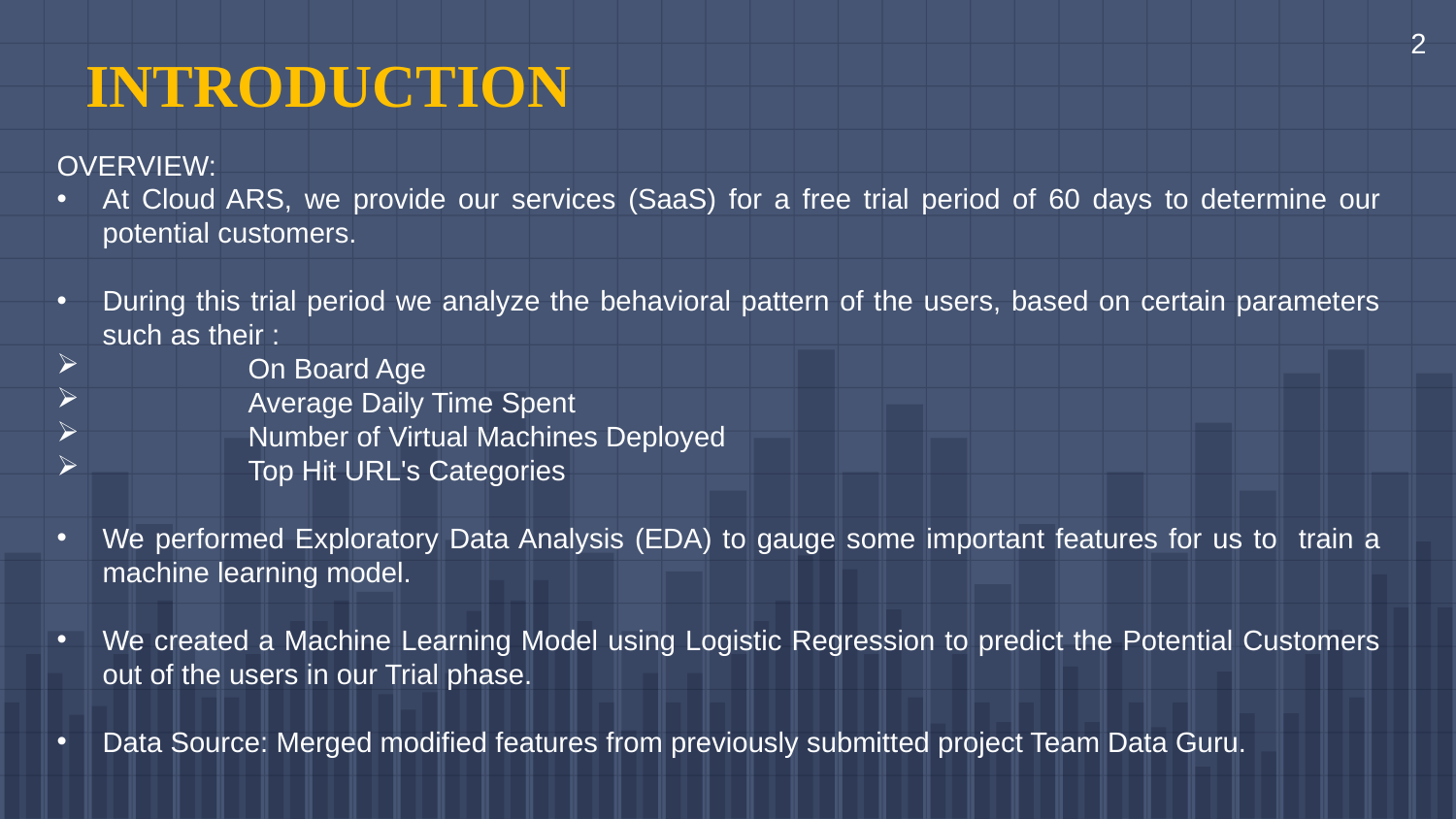

2
# INTRODUCTION

OVERVIEW:
At Cloud ARS, we provide our services (SaaS) for a free trial period of 60 days to determine our potential customers.

During this trial period we analyze the behavioral pattern of the users, based on certain parameters such as their :
	On Board Age
	Average Daily Time Spent
	Number of Virtual Machines Deployed
	Top Hit URL's Categories

We performed Exploratory Data Analysis (EDA) to gauge some important features for us to  train a machine learning model.

We created a Machine Learning Model using Logistic Regression to predict the Potential Customers out of the users in our Trial phase.

Data Source: Merged modified features from previously submitted project Team Data Guru.